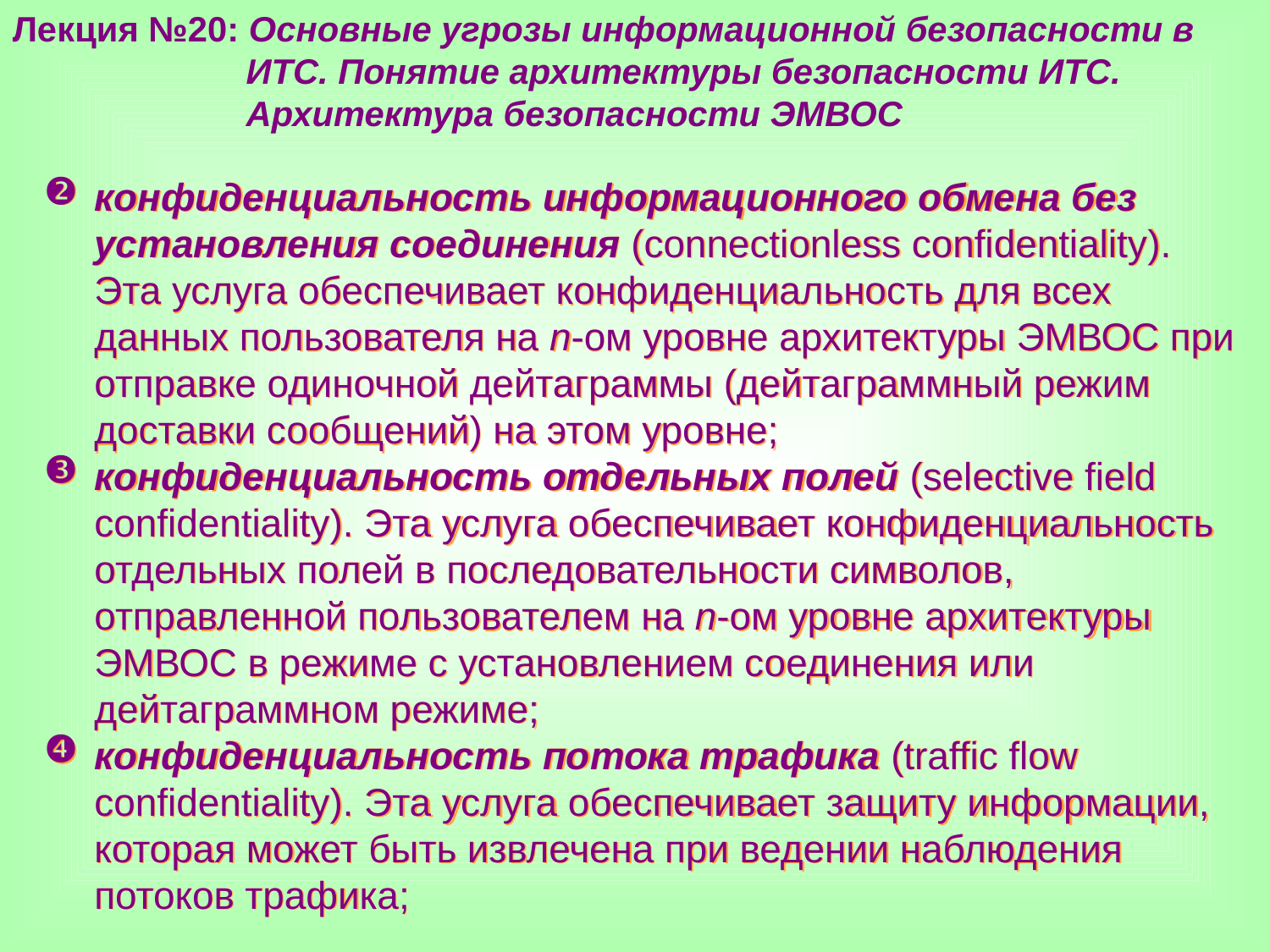

Лекция №20: Основные угрозы информационной безопасности в
                        ИТС. Понятие архитектуры безопасности ИТС.
                        Архитектура безопасности ЭМВОС
конфиденциальность информационного обмена без установления соединения (connectionless confidentiality). Эта услуга обеспечивает конфиденциальность для всех данных пользователя на n-ом уровне архитектуры ЭМВОС при отправке одиночной дейтаграммы (дейтаграммный режим доставки сообщений) на этом уровне;
конфиденциальность отдельных полей (selective field confidentiality). Эта услуга обеспечивает конфиденциальность отдельных полей в последовательности символов, отправленной пользователем на n-ом уровне архитектуры ЭМВОС в режиме с установлением соединения или дейтаграммном режиме;
конфиденциальность потока трафика (traffic flow confidentiality). Эта услуга обеспечивает защиту информации, которая может быть извлечена при ведении наблюдения потоков трафика;